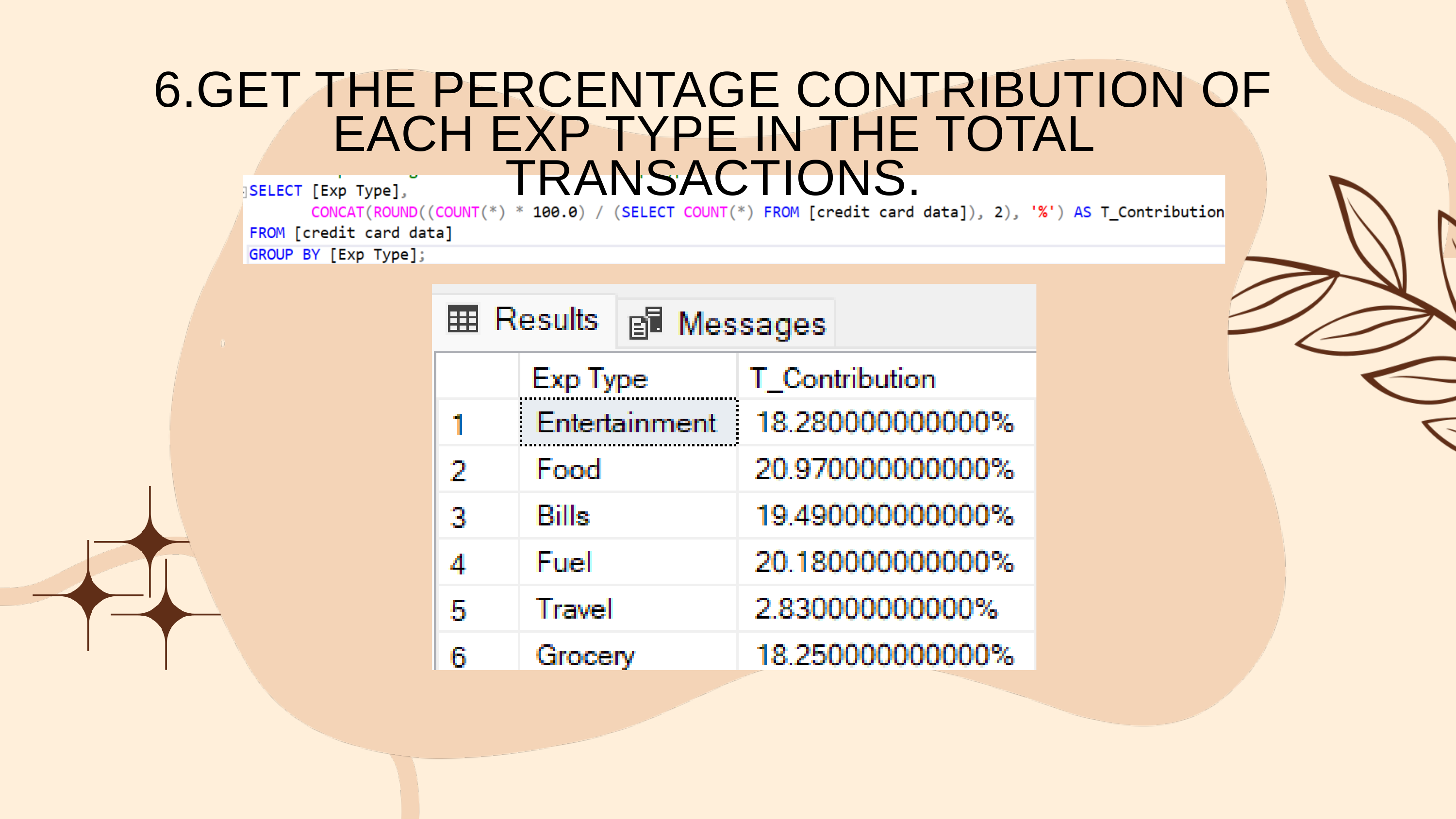

6.GET THE PERCENTAGE CONTRIBUTION OF EACH EXP TYPE IN THE TOTAL TRANSACTIONS.